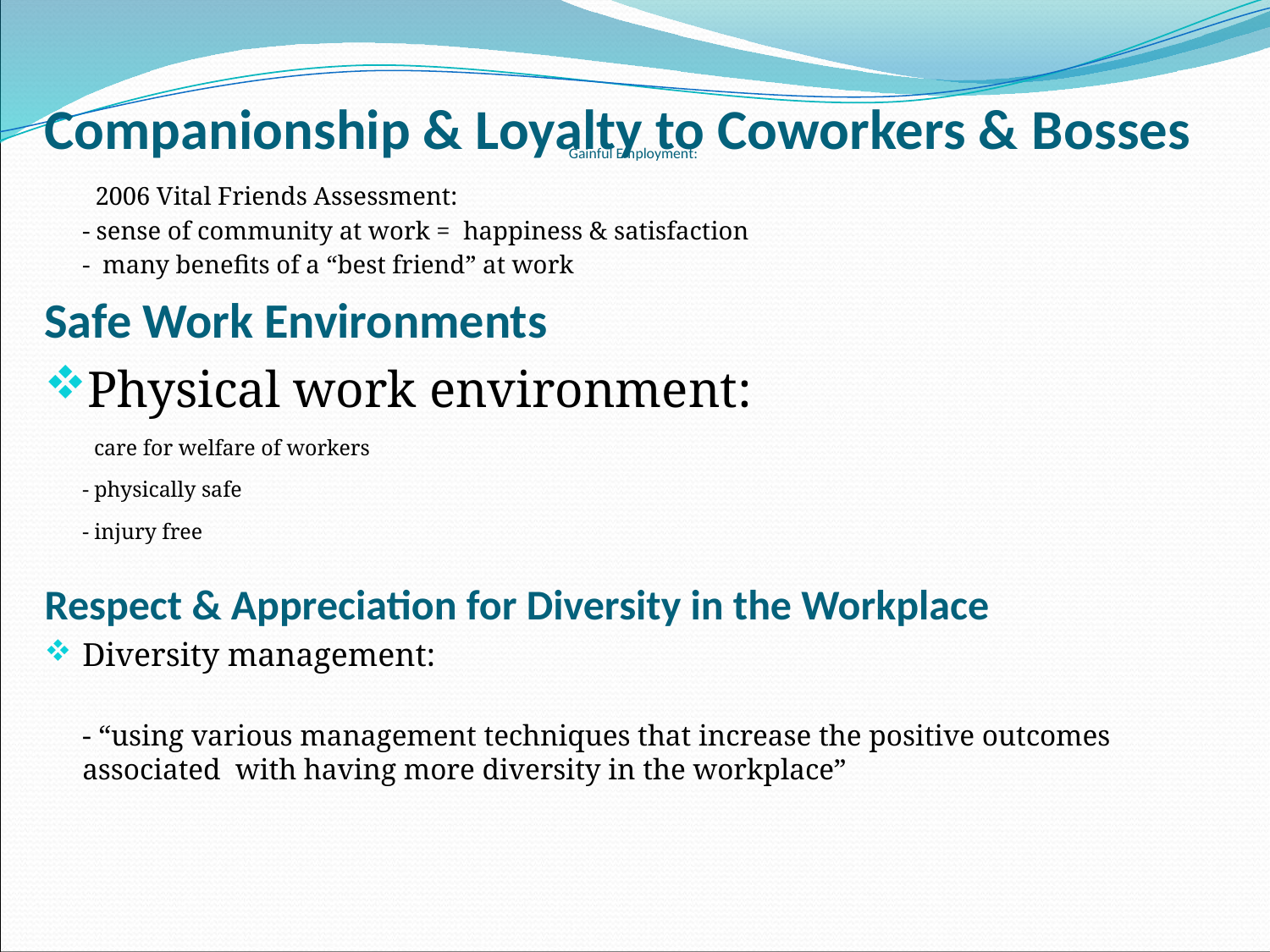

Companionship & Loyalty to Coworkers & Bosses
        2006 Vital Friends Assessment:
	- sense of community at work = 	happiness & satisfaction
	-  many benefits of a “best friend” at work
Safe Work Environments
Physical work environment:
         care for welfare of workers
	- physically safe
	- injury free
Respect & Appreciation for Diversity in the Workplace
Diversity management:

	- “using various management techniques that increase the positive outcomes associated  with having more diversity in the workplace”

# Gainful Employment: